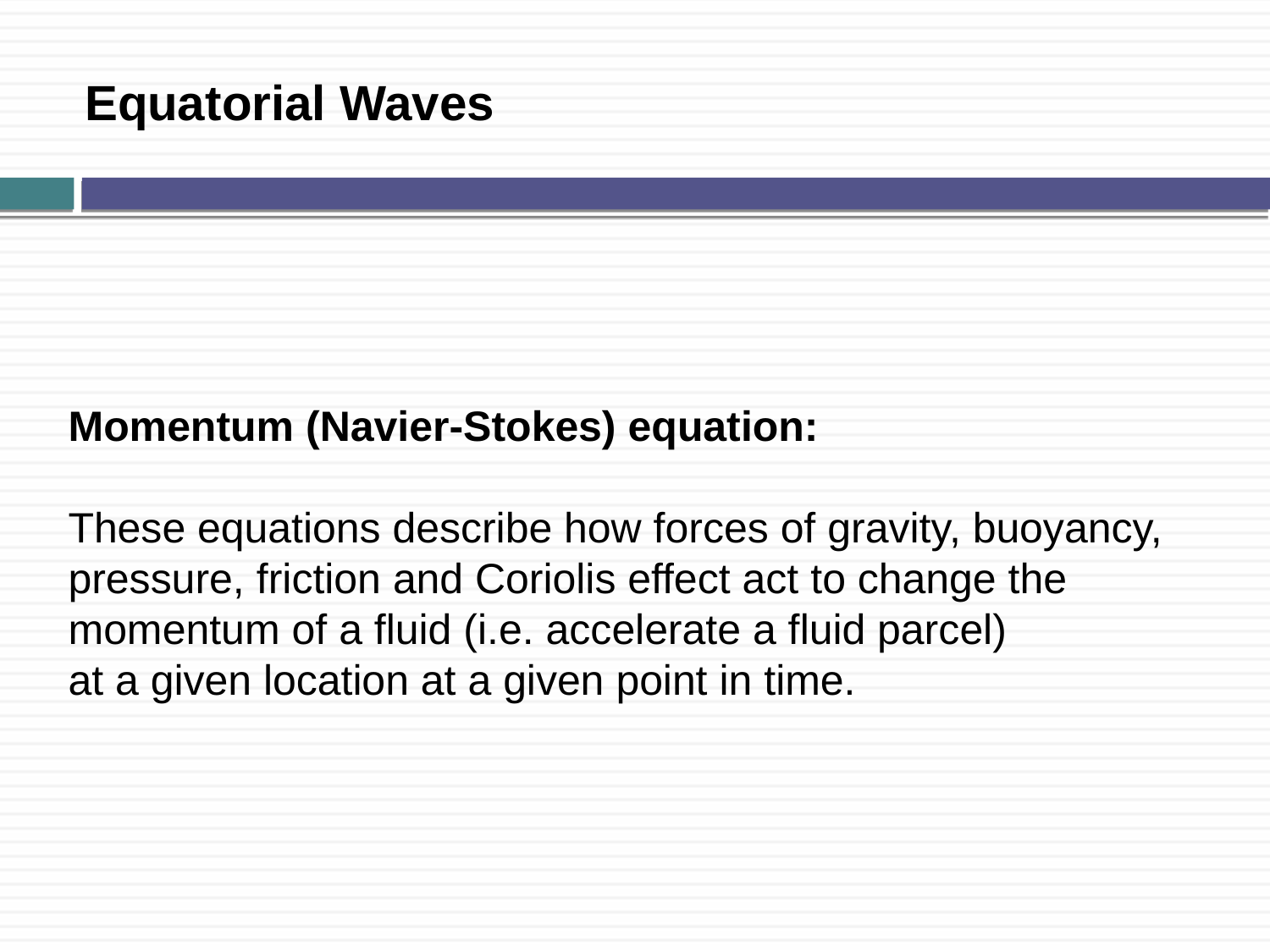

Equatorial Waves
Momentum (Navier-Stokes) equation:

These equations describe how forces of gravity, buoyancy, pressure, friction and Coriolis effect act to change the momentum of a fluid (i.e. accelerate a fluid parcel)
at a given location at a given point in time.